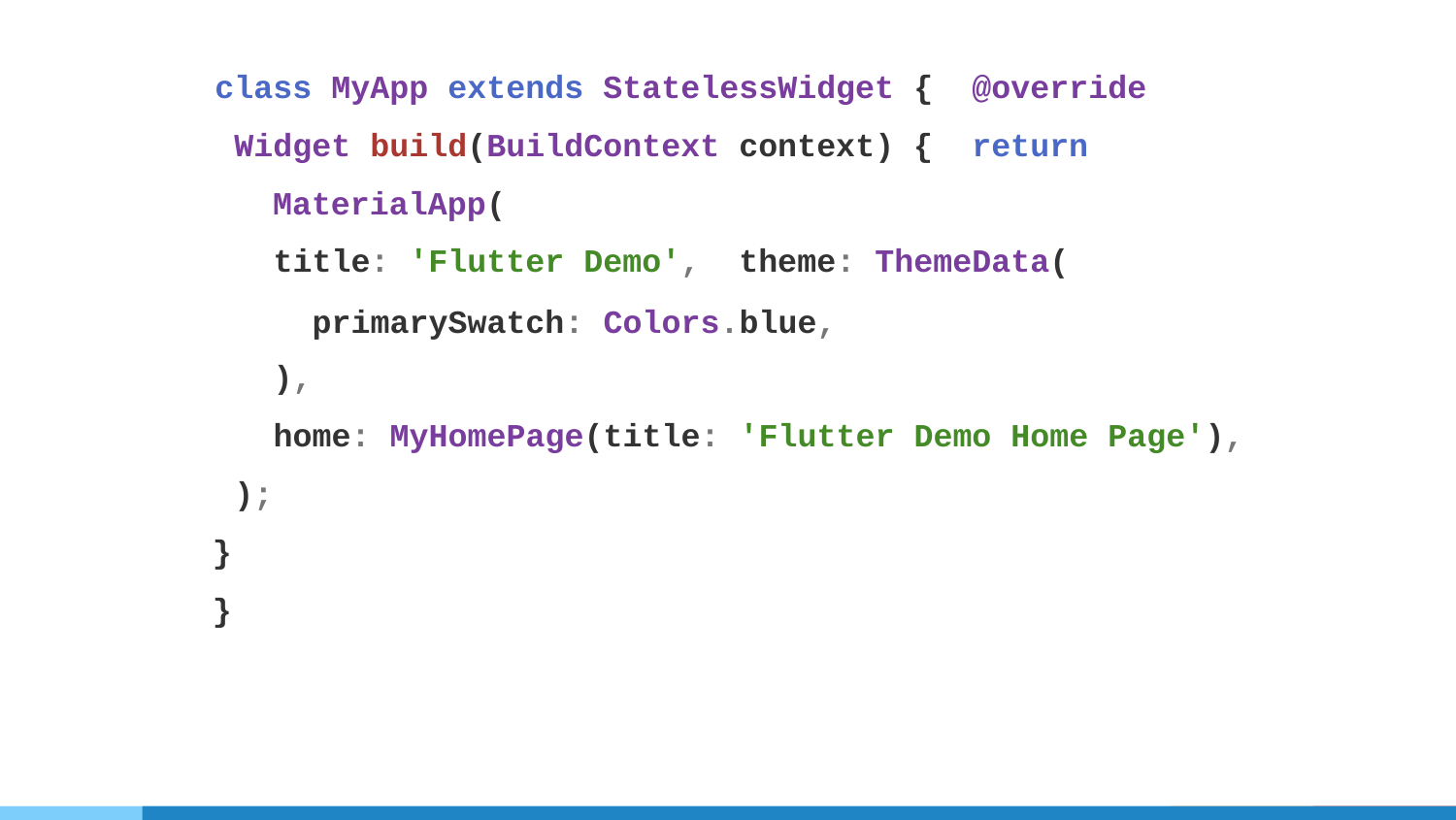

class MyApp extends StatelessWidget {  @override
Widget build(BuildContext context) {  return MaterialApp(
title: 'Flutter Demo',  theme: ThemeData(
primarySwatch: Colors.blue,
),
home: MyHomePage(title: 'Flutter Demo Home Page'),
);
}
}